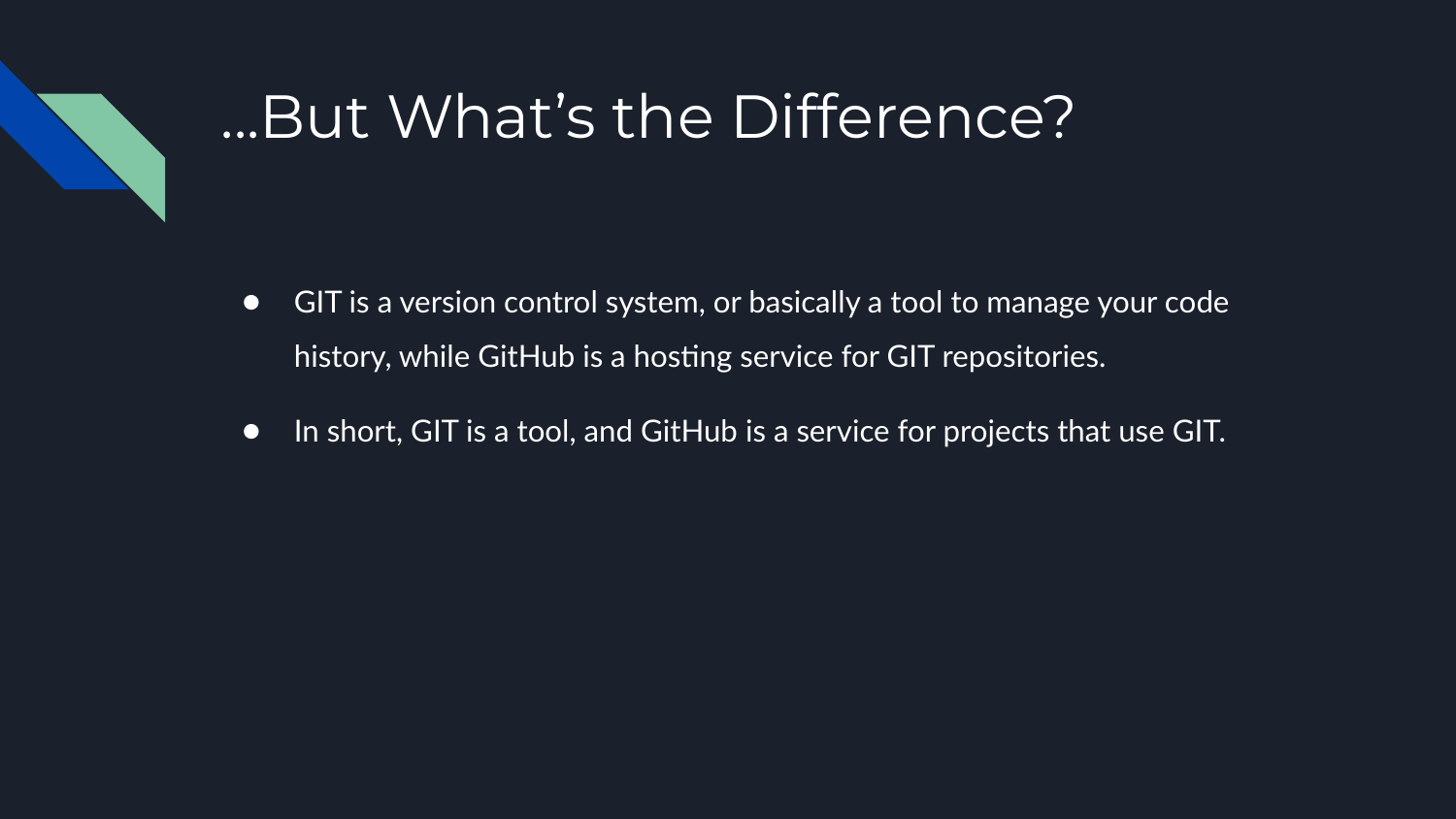

# ...But What’s the Difference?
GIT is a version control system, or basically a tool to manage your code history, while GitHub is a hosting service for GIT repositories.
In short, GIT is a tool, and GitHub is a service for projects that use GIT.